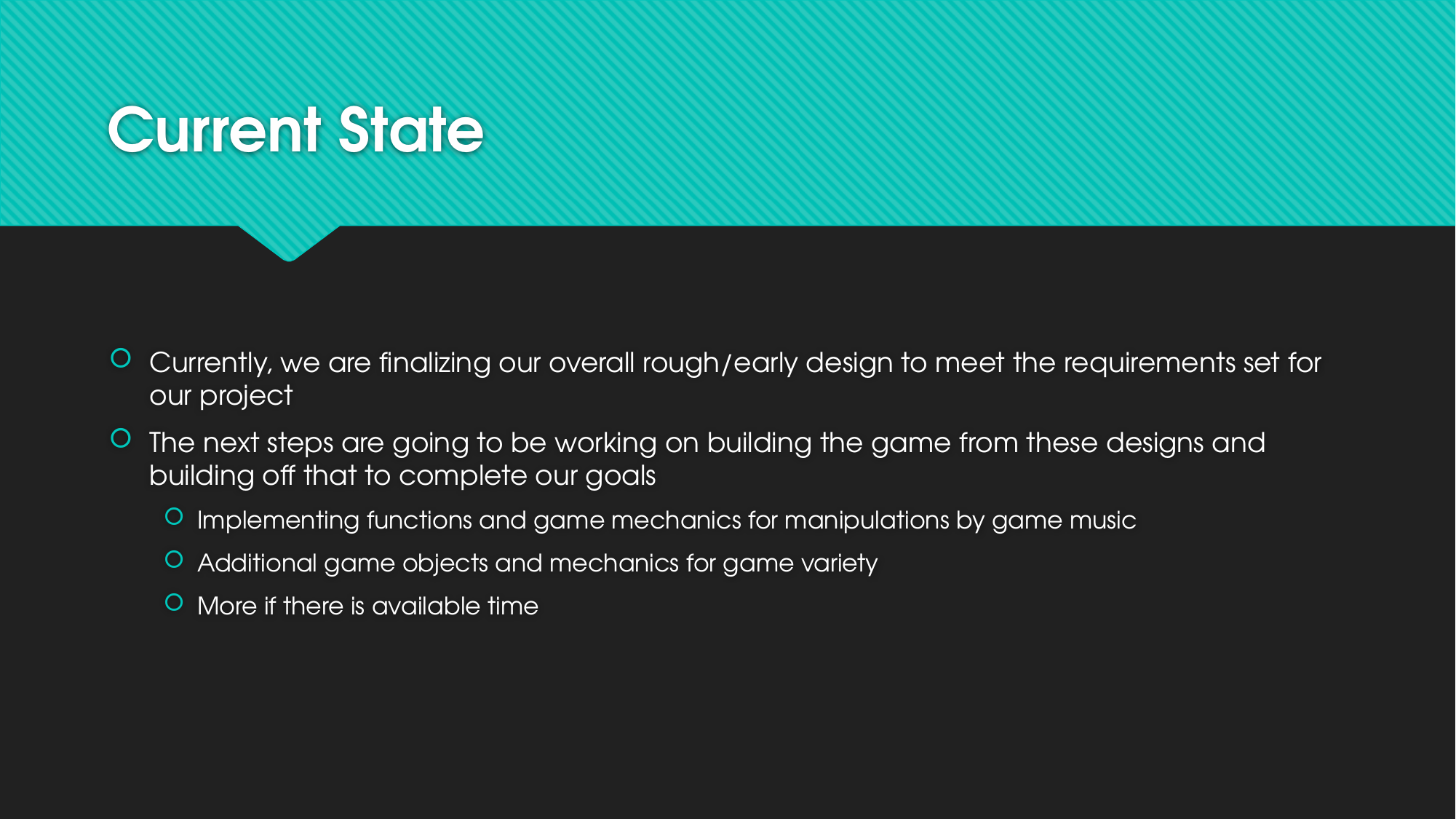

# Current State
Currently, we are finalizing our overall rough/early design to meet the requirements set for our project
The next steps are going to be working on building the game from these designs and building off that to complete our goals
Implementing functions and game mechanics for manipulations by game music
Additional game objects and mechanics for game variety
More if there is available time